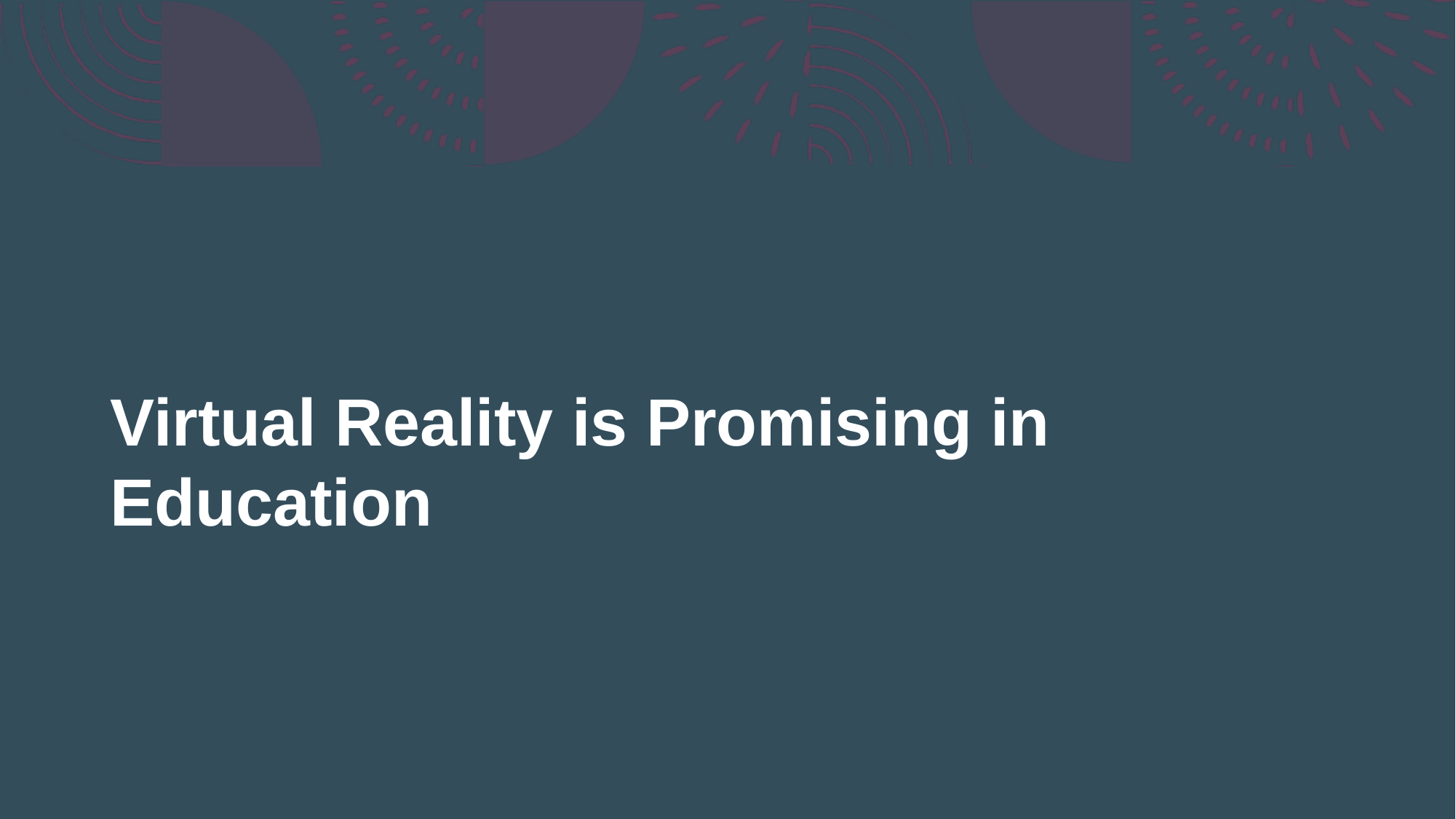

# Virtual Reality is Promising in Education